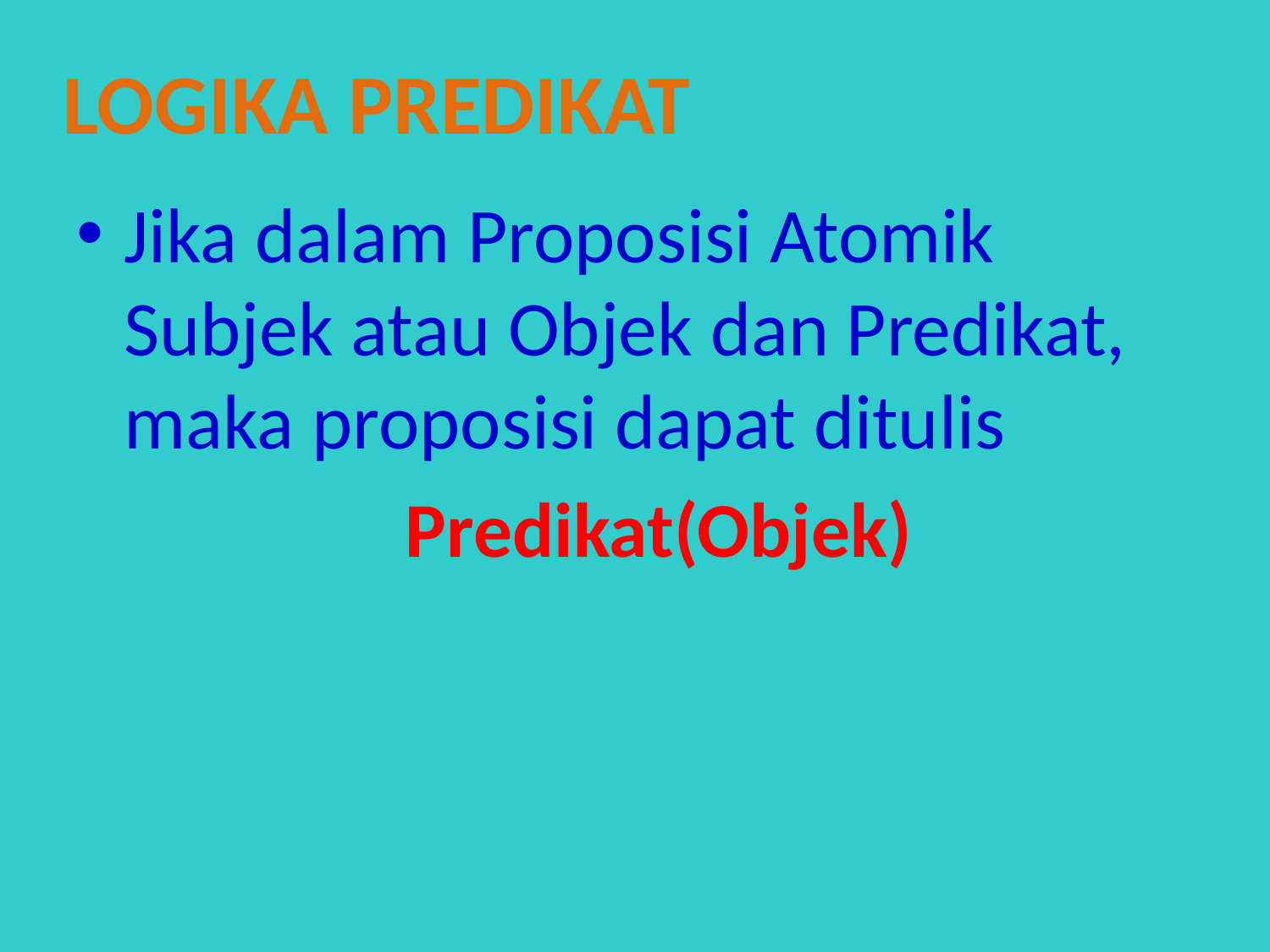

Logika predikat
Jika dalam Proposisi Atomik Subjek atau Objek dan Predikat, maka proposisi dapat ditulis
	Predikat(Objek)